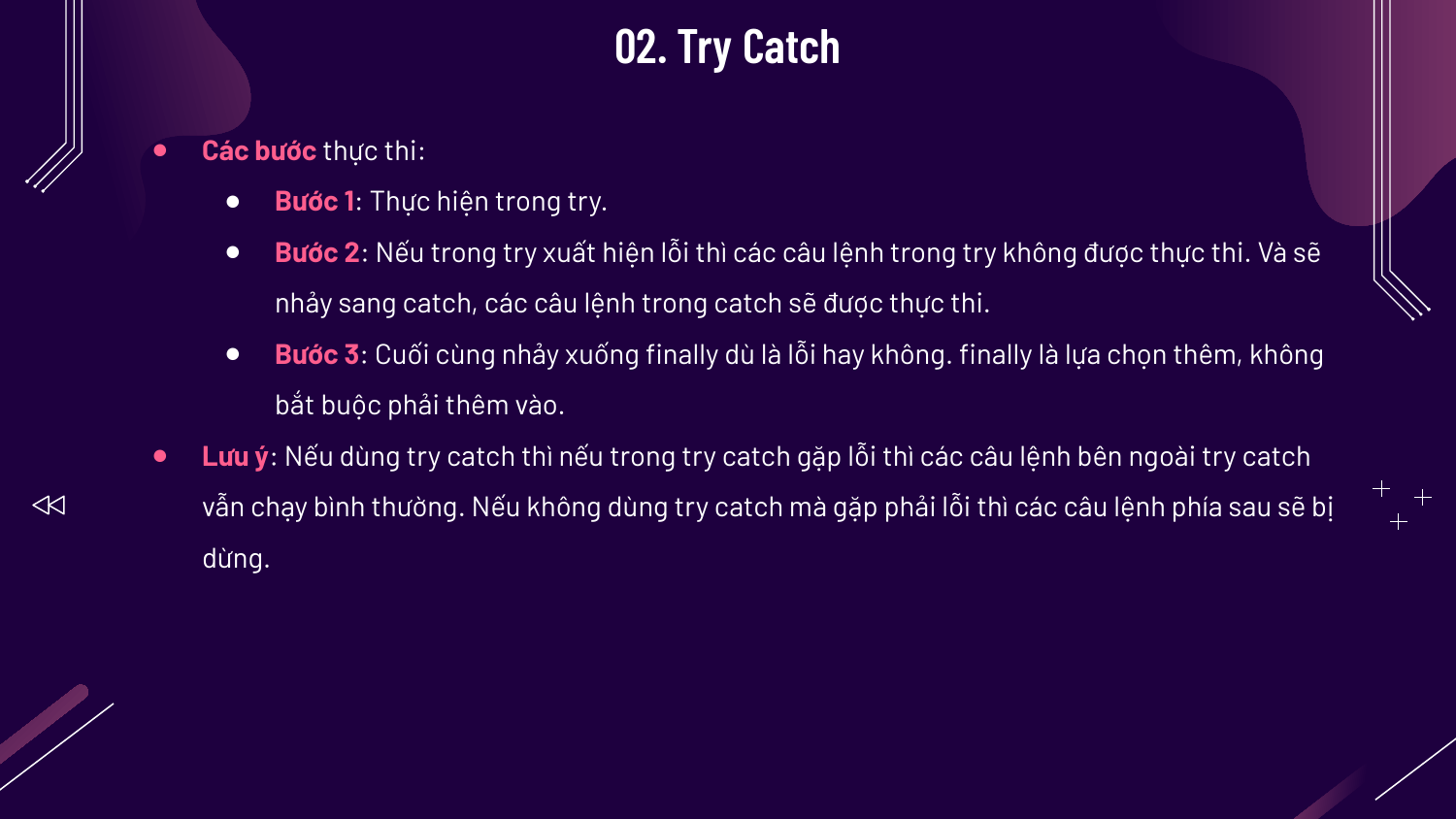

# 02. Try Catch
Các bước thực thi:
Bước 1: Thực hiện trong try.
Bước 2: Nếu trong try xuất hiện lỗi thì các câu lệnh trong try không được thực thi. Và sẽ nhảy sang catch, các câu lệnh trong catch sẽ được thực thi.
Bước 3: Cuối cùng nhảy xuống finally dù là lỗi hay không. finally là lựa chọn thêm, không bắt buộc phải thêm vào.
Lưu ý: Nếu dùng try catch thì nếu trong try catch gặp lỗi thì các câu lệnh bên ngoài try catch vẫn chạy bình thường. Nếu không dùng try catch mà gặp phải lỗi thì các câu lệnh phía sau sẽ bị dừng.